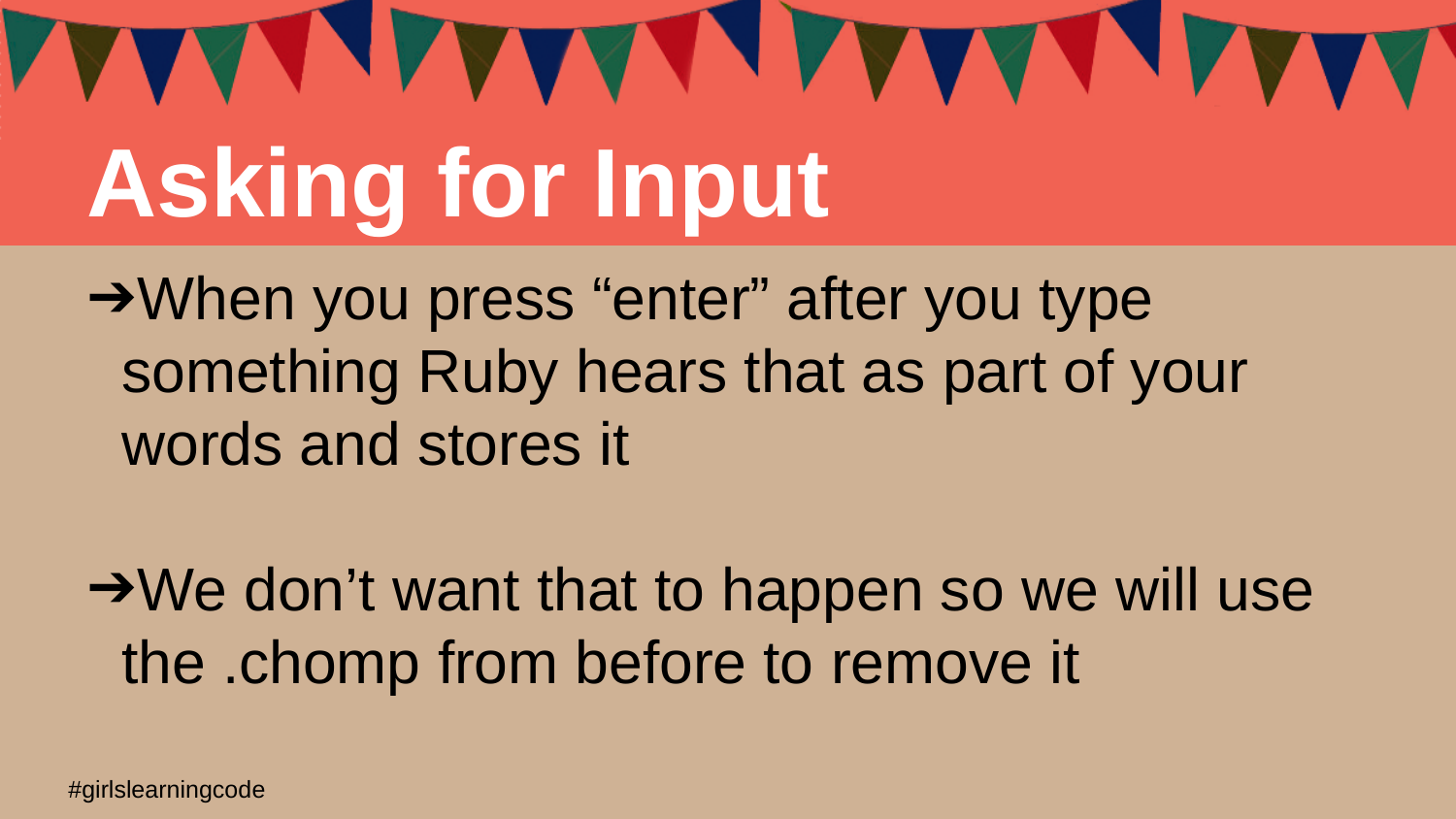

Asking for Input
When you press “enter” after you type something Ruby hears that as part of your words and stores it

We don’t want that to happen so we will use the .chomp from before to remove it